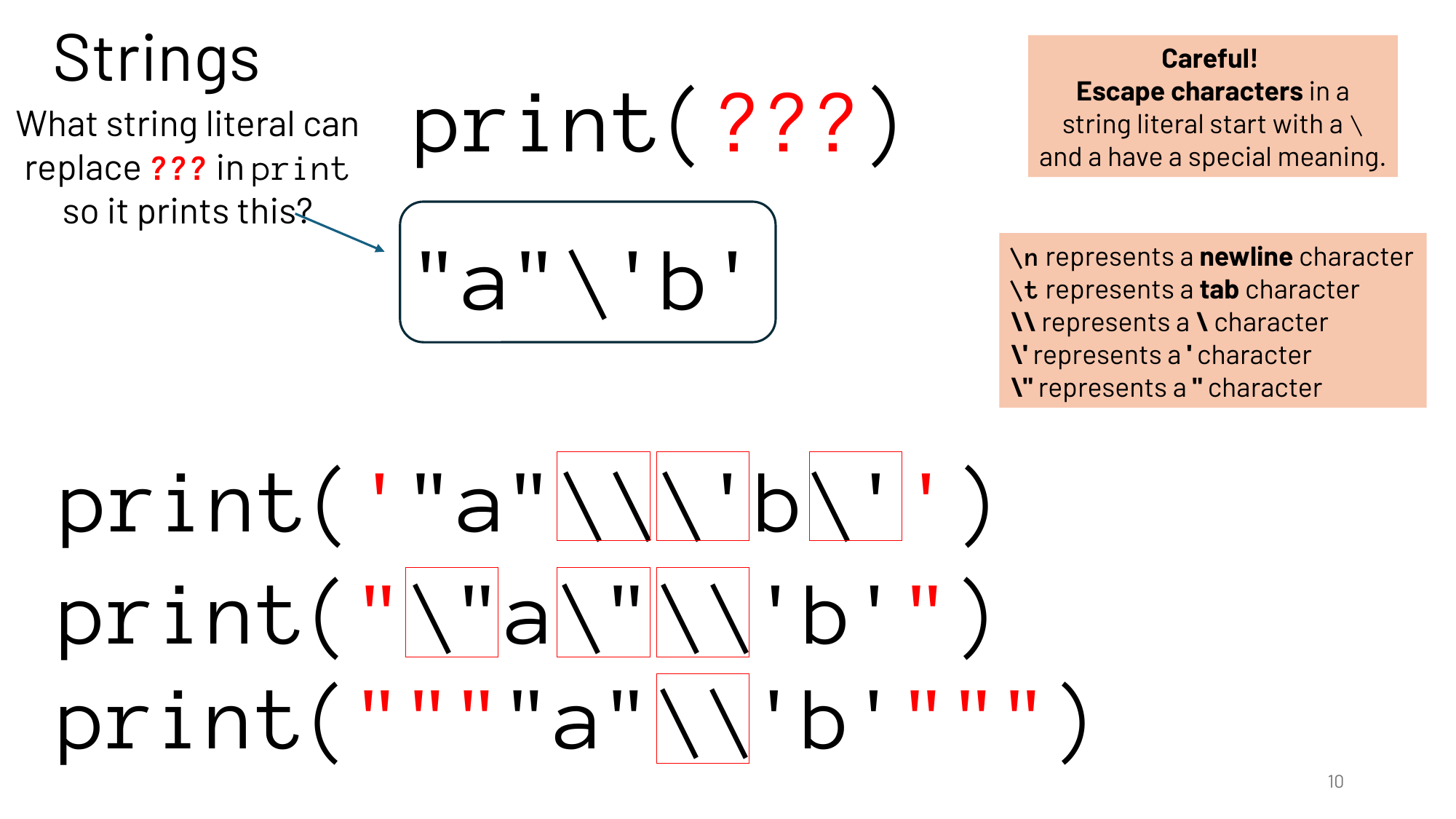

# Strings
Careful!
Escape characters in a string literal start with a \ and a have a special meaning.
print(???)
What string literal can replace ??? in print so it prints this?

"a"\'b'
\n represents a newline character
\t represents a tab character
\\ represents a \ character
\' represents a ' character
\" represents a " character
print('"a"\\\'b\'')

print("\"a\"\\'b'")

print(""""a"\\'b'""")

10